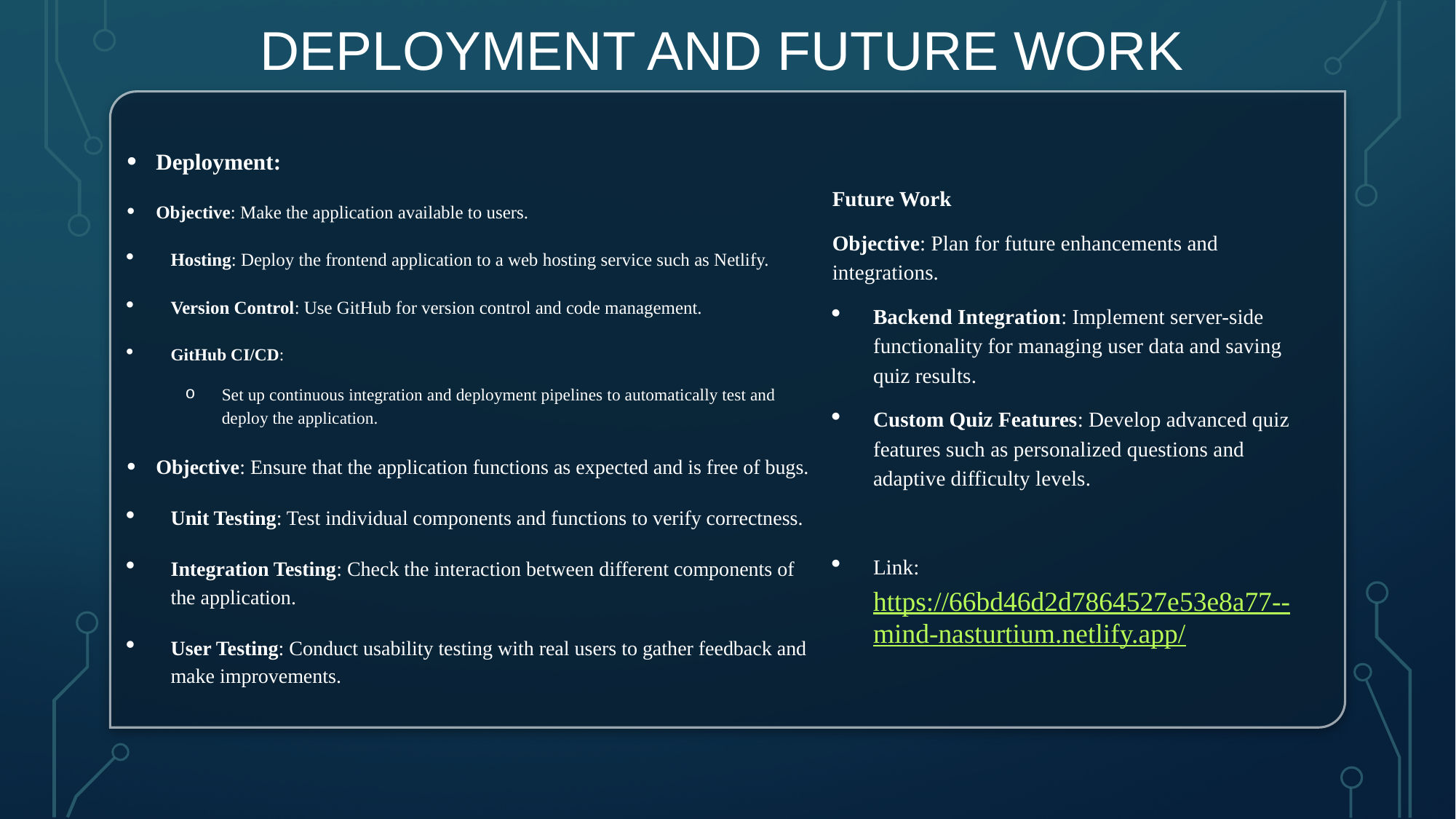

# Deployment and Future Work

Deployment:
Objective: Make the application available to users.
Hosting: Deploy the frontend application to a web hosting service such as Netlify.
Version Control: Use GitHub for version control and code management.
GitHub CI/CD:
Set up continuous integration and deployment pipelines to automatically test and deploy the application.
Objective: Ensure that the application functions as expected and is free of bugs.
Unit Testing: Test individual components and functions to verify correctness.
Integration Testing: Check the interaction between different components of the application.
User Testing: Conduct usability testing with real users to gather feedback and make improvements.

Future Work
Objective: Plan for future enhancements and integrations.
Backend Integration: Implement server-side functionality for managing user data and saving quiz results.
Custom Quiz Features: Develop advanced quiz features such as personalized questions and adaptive difficulty levels.

Link: https://66bd46d2d7864527e53e8a77--mind-nasturtium.netlify.app/